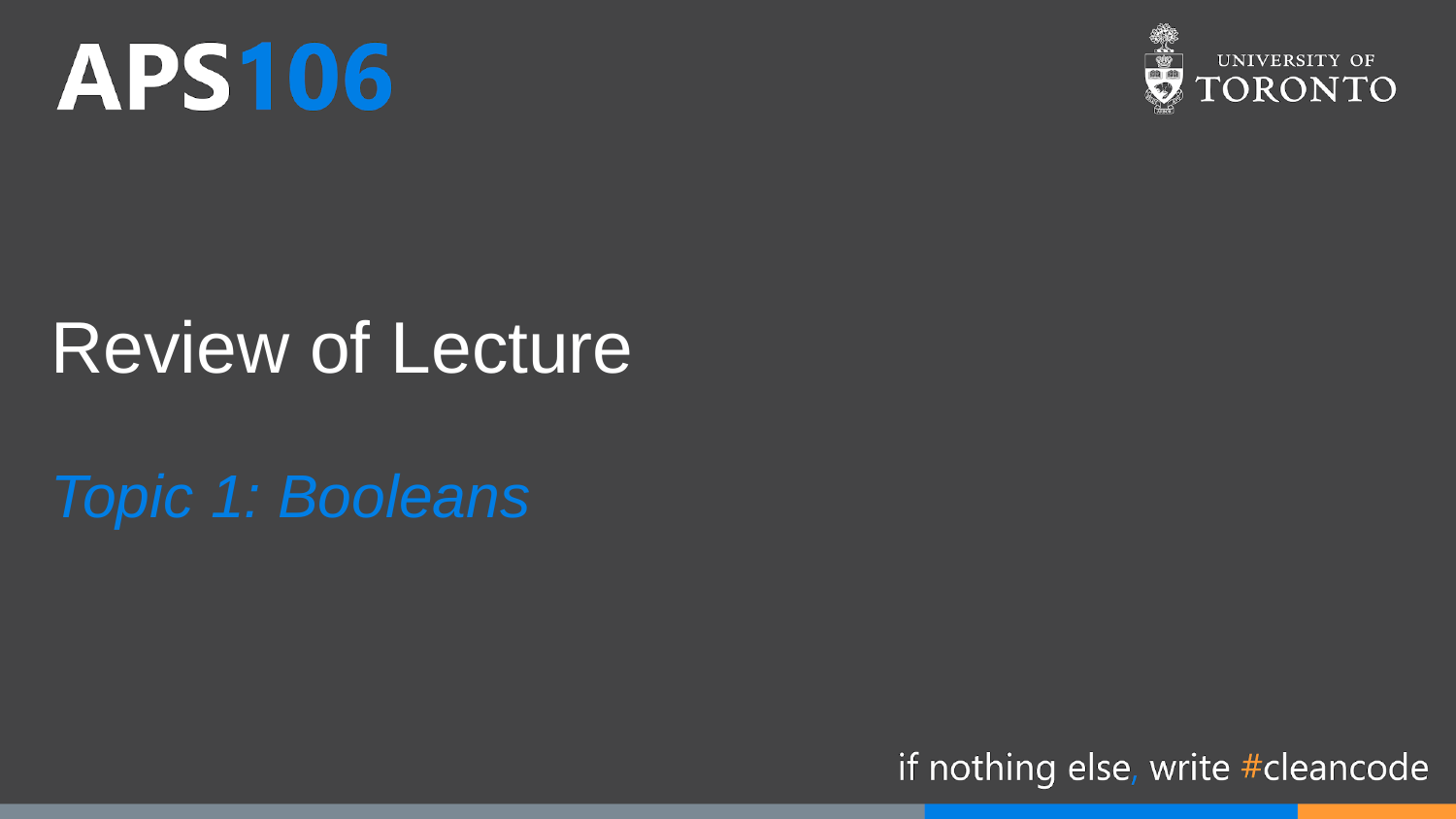

# Review of Lecture
Topic 1: Booleans